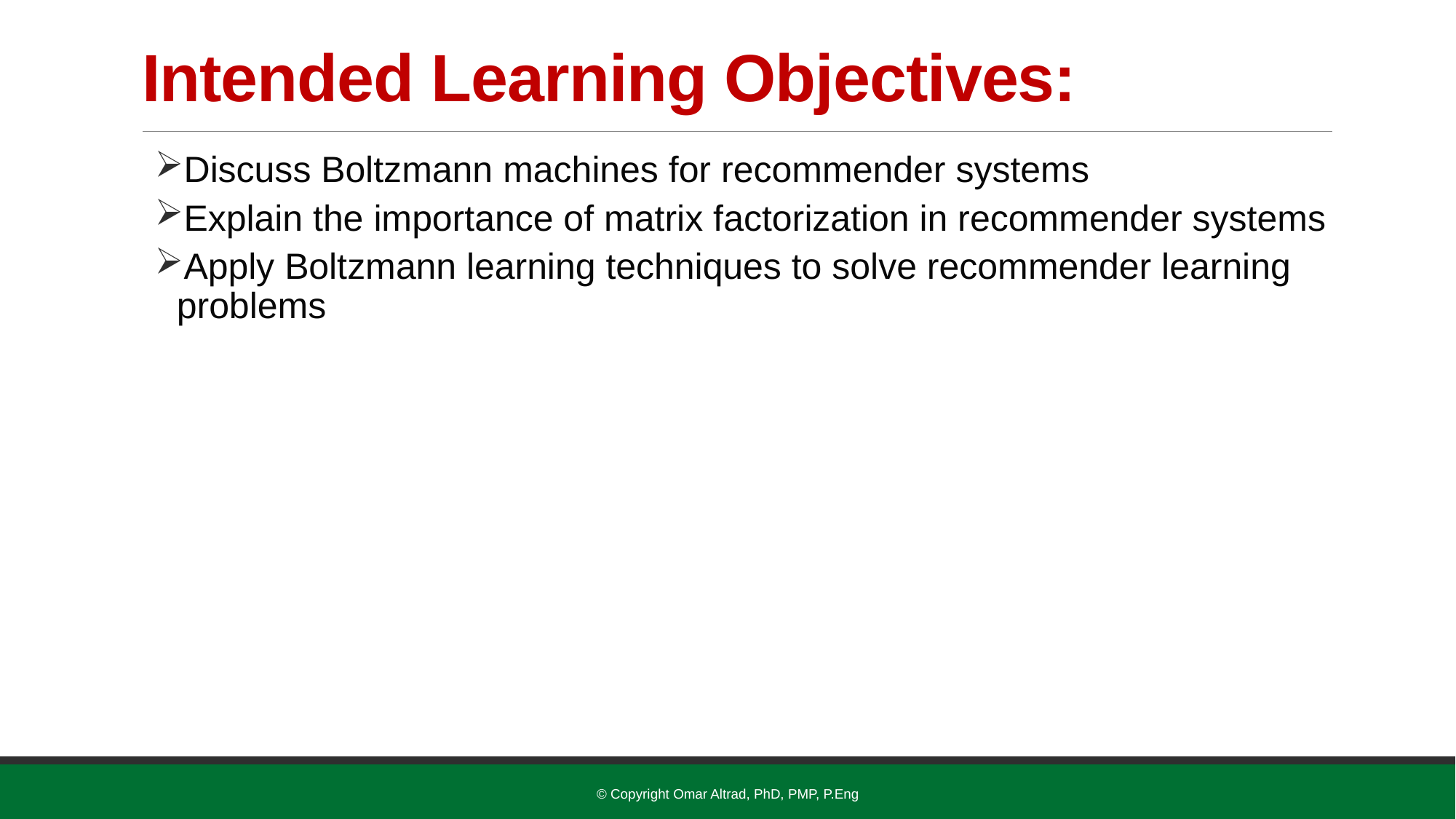

# Intended Learning Objectives:
Discuss Boltzmann machines for recommender systems
Explain the importance of matrix factorization in recommender systems
Apply Boltzmann learning techniques to solve recommender learning problems
© Copyright Omar Altrad, PhD, PMP, P.Eng